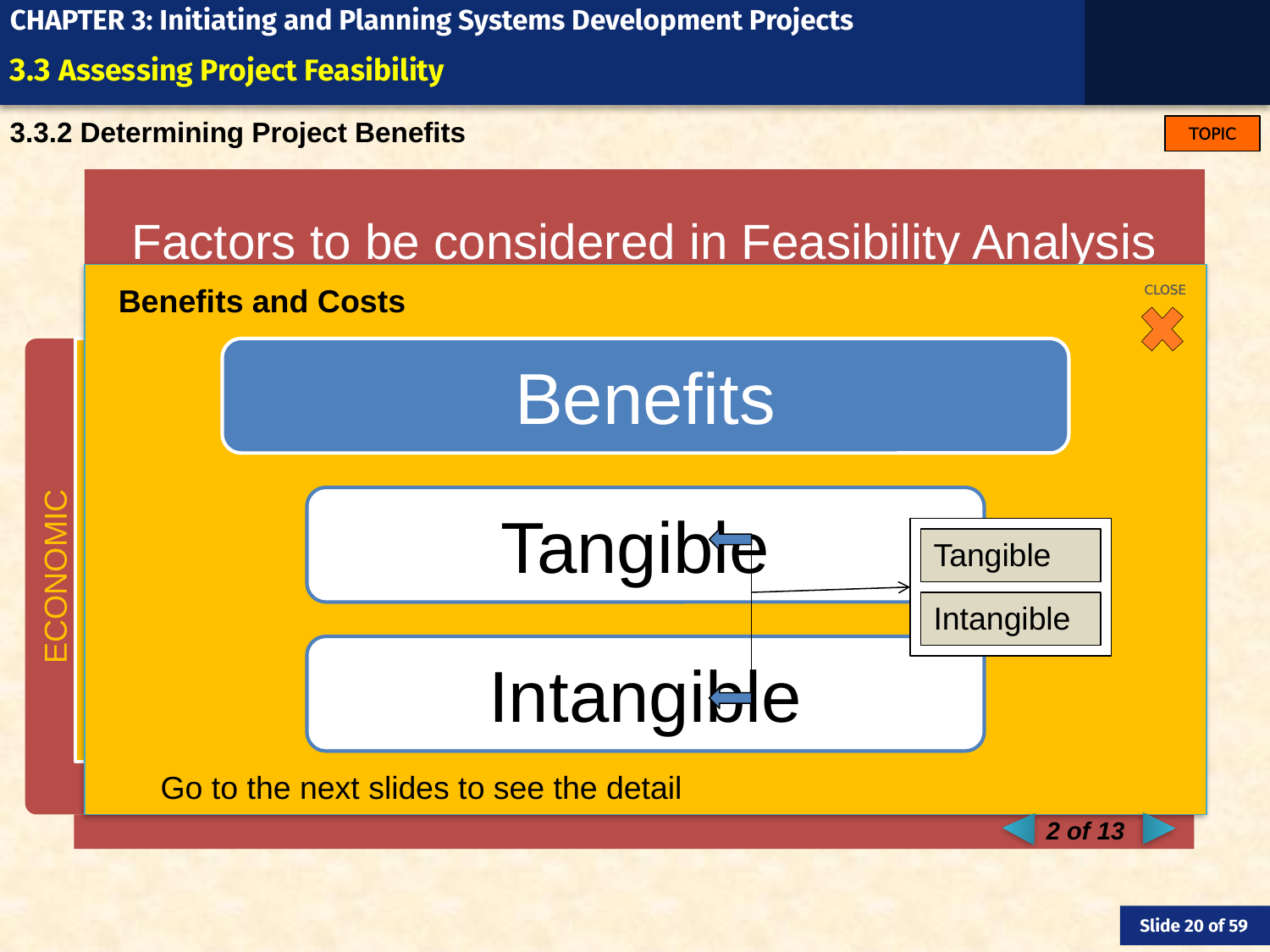

# 3.3 Assessing Project Feasibility
3.3.2 Determining Project Benefits

Factors to be considered in Feasibility Analysis

Benefits and Costs
CLOSE

Economic
Benefits
Tangible
Intangible
costs

Technical

Operational

Scheduling

Legal and Contractual

Political

Tangible
ECONOMIC
Intangible
Go to the next slides to see the detail
2 of 13